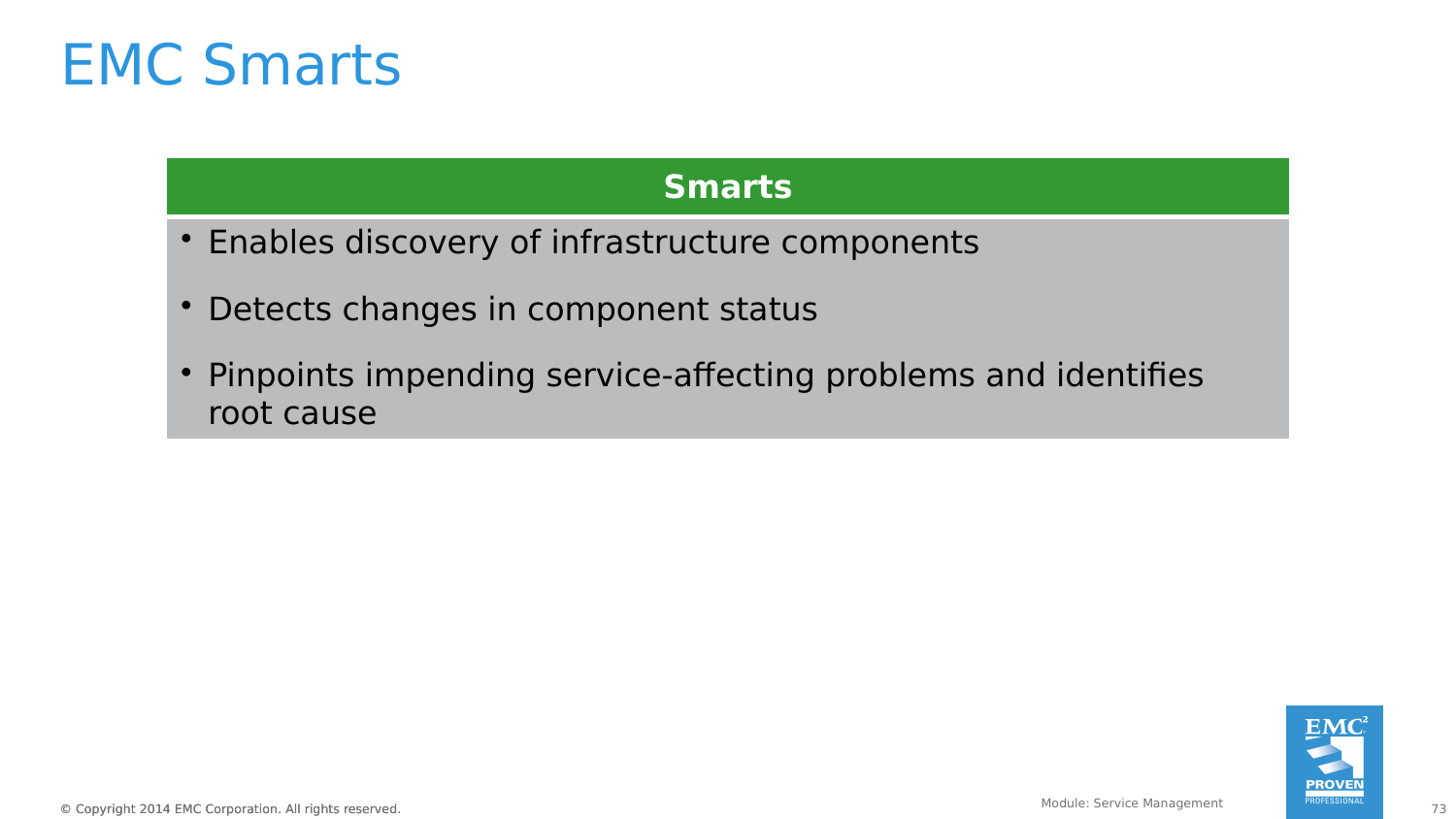

# EMC Smarts
| Smarts |
| --- |
| Enables discovery of infrastructure components Detects changes in component status Pinpoints impending service-affecting problems and identifies root cause |
Module: Service Management